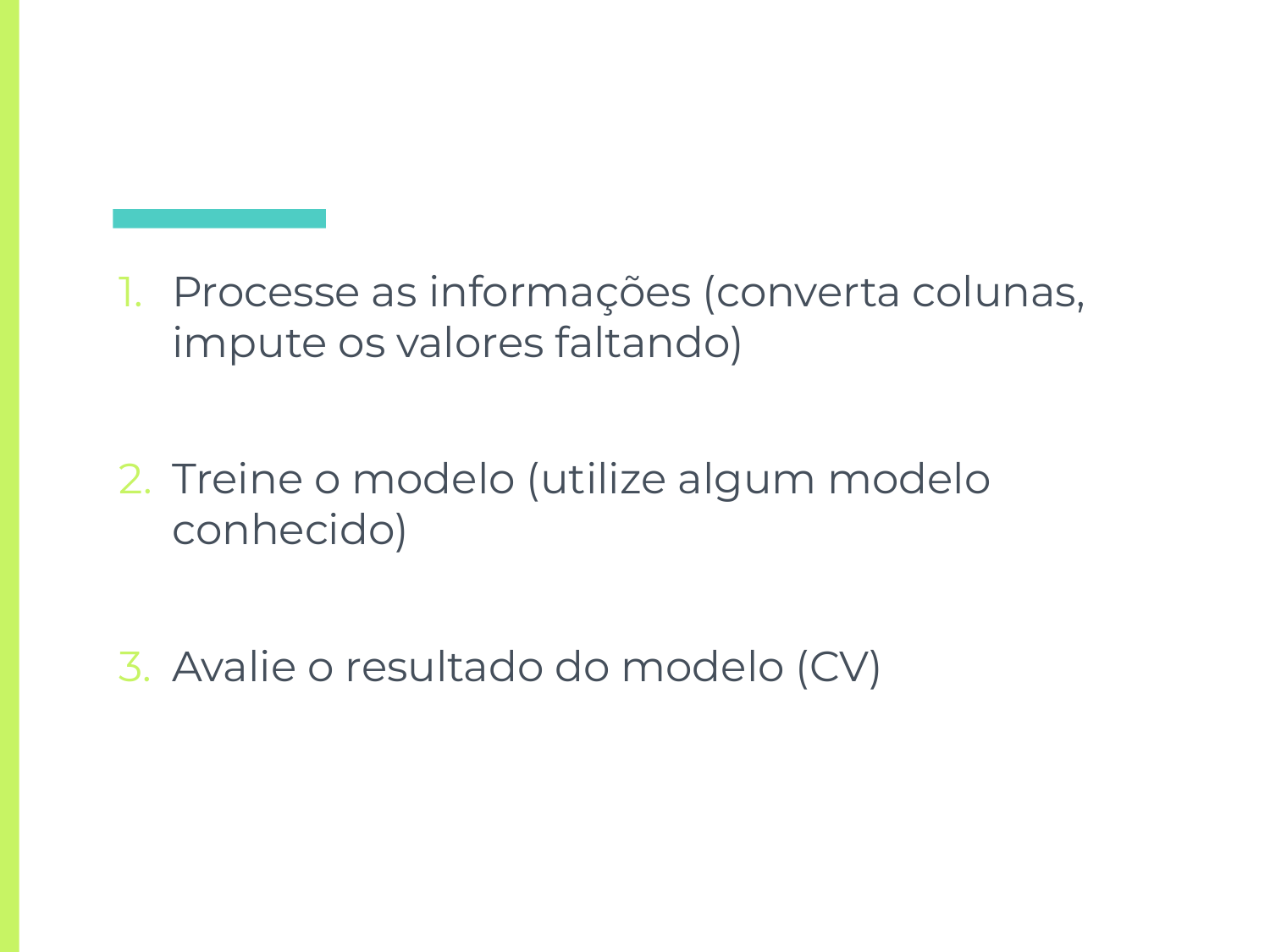

#
Processe as informações (converta colunas, impute os valores faltando)

Treine o modelo (utilize algum modelo conhecido)

Avalie o resultado do modelo (CV)